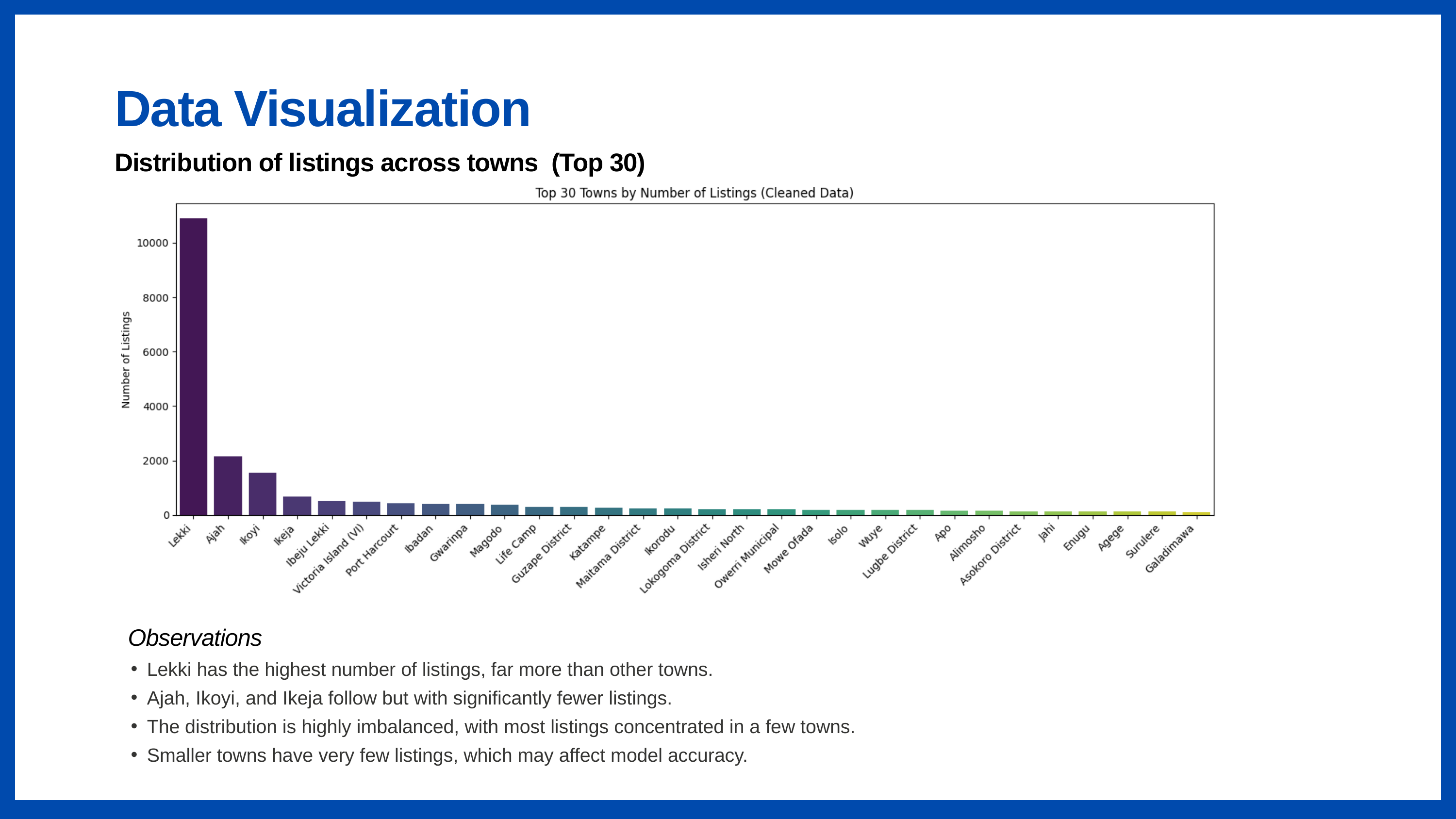

Data Visualization
Distribution of listings across towns  (Top 30)

Observations
Lekki has the highest number of listings, far more than other towns.
Ajah, Ikoyi, and Ikeja follow but with significantly fewer listings.
The distribution is highly imbalanced, with most listings concentrated in a few towns.
Smaller towns have very few listings, which may affect model accuracy.